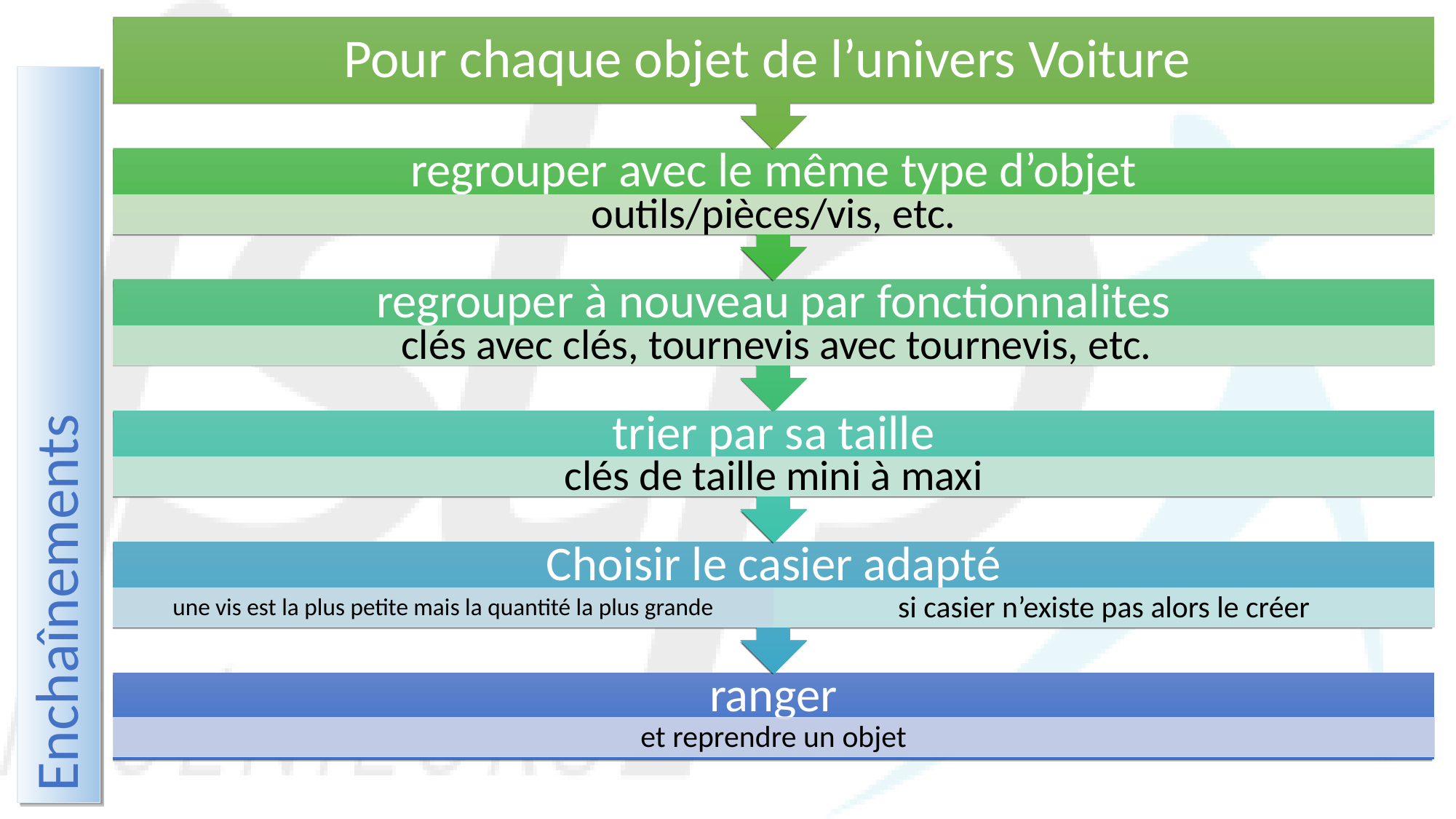

Pour chaque objet de l’univers Voiture
regrouper avec le même type d’objet
outils/pièces/vis, etc.
regrouper à nouveau par fonctionnalites
 clés avec clés, tournevis avec tournevis, etc.
trier par sa taille
clés de taille mini à maxi
Choisir le casier adapté
une vis est la plus petite mais la quantité la plus grande
si casier n’existe pas alors le créer
ranger
et reprendre un objet
Enchaînements